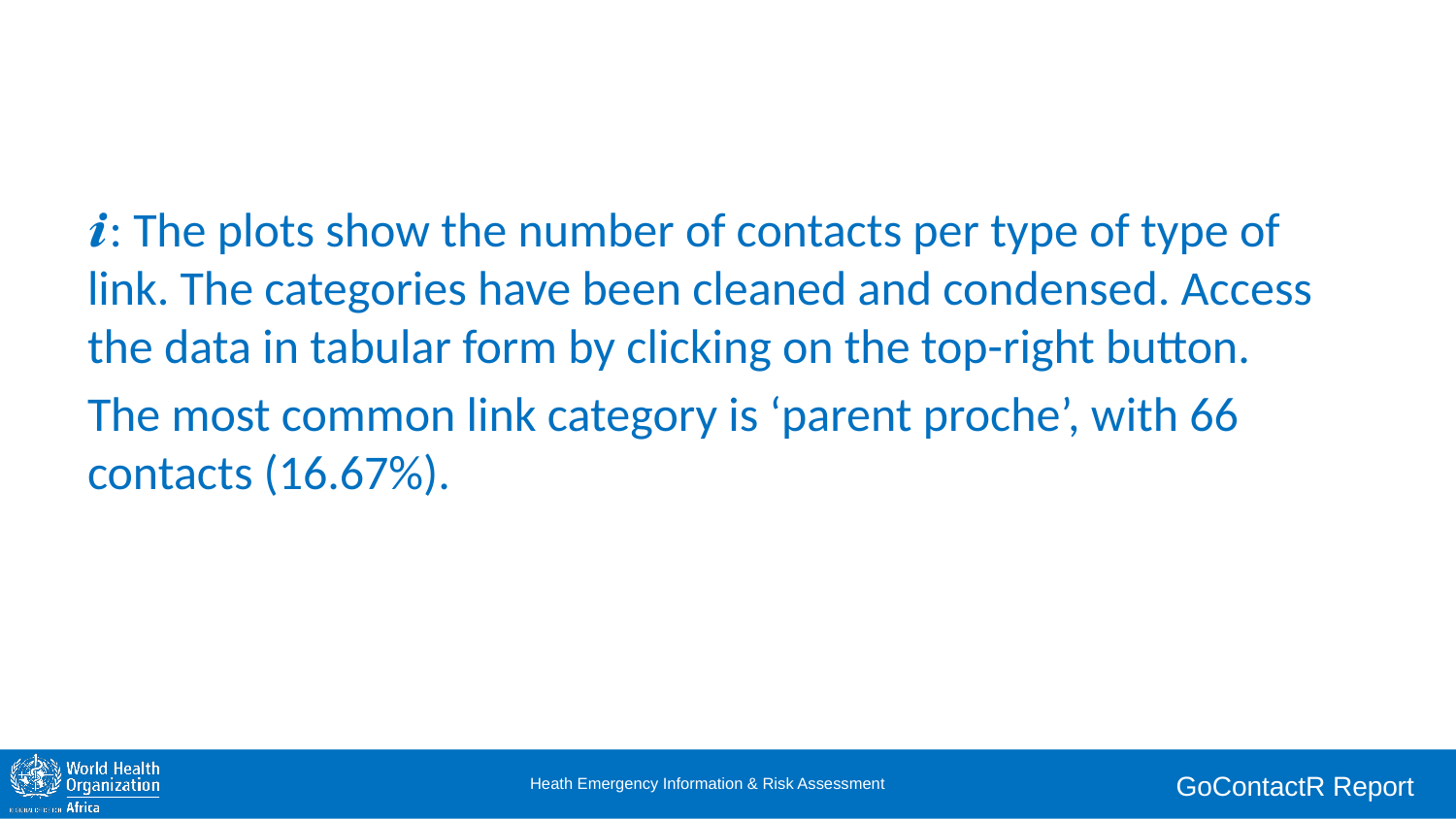

ℹ: The plots show the number of contacts per type of type of link. The categories have been cleaned and condensed. Access the data in tabular form by clicking on the top-right button.
The most common link category is ‘parent proche’, with 66 contacts (16.67%).